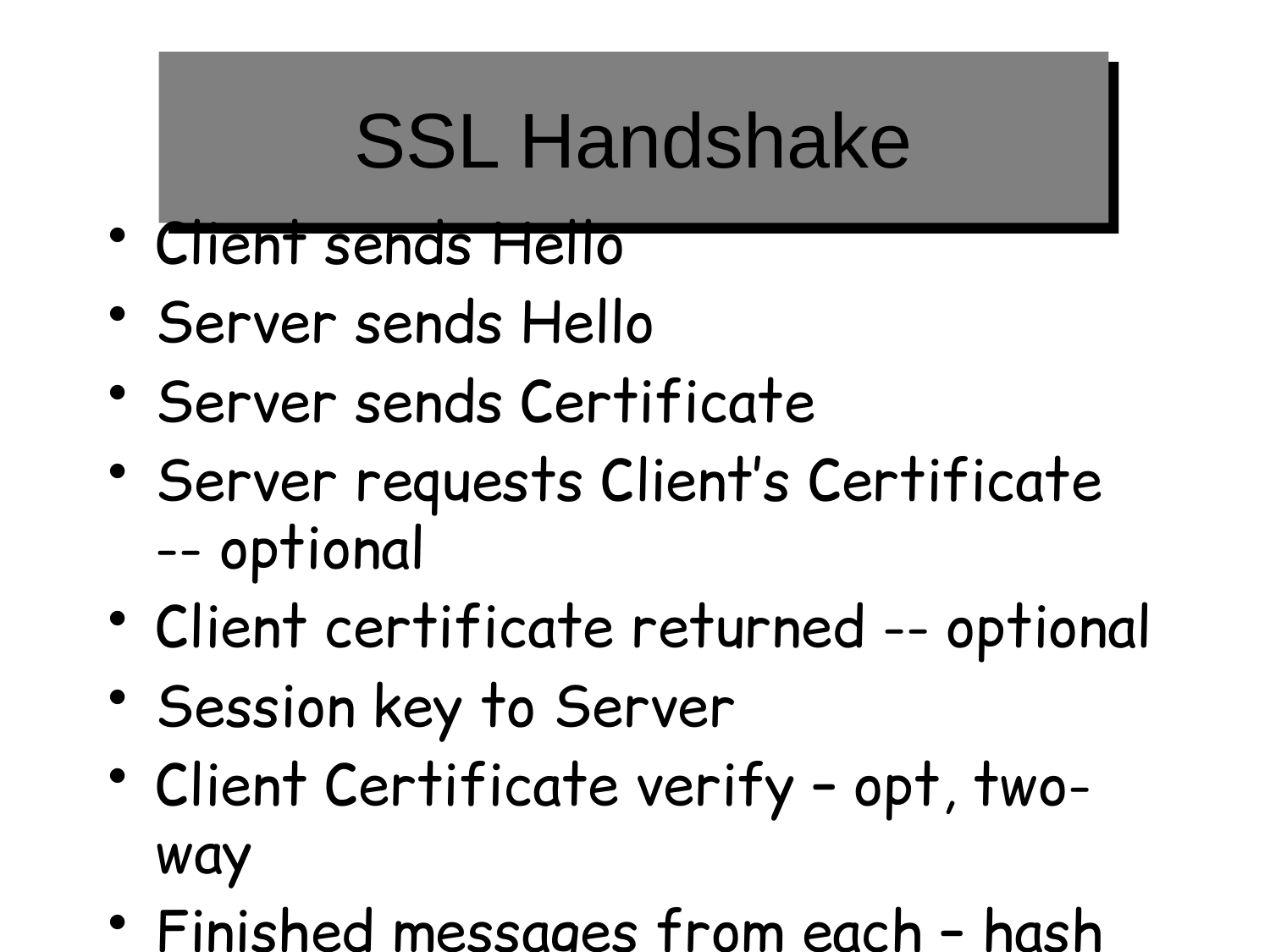

# SSL Handshake
Client sends Hello
Server sends Hello
Server sends Certificate
Server requests Client’s Certificate -- optional
Client certificate returned -- optional
Session key to Server
Client Certificate verify – opt, two-way
Finished messages from each – hash of conversation.